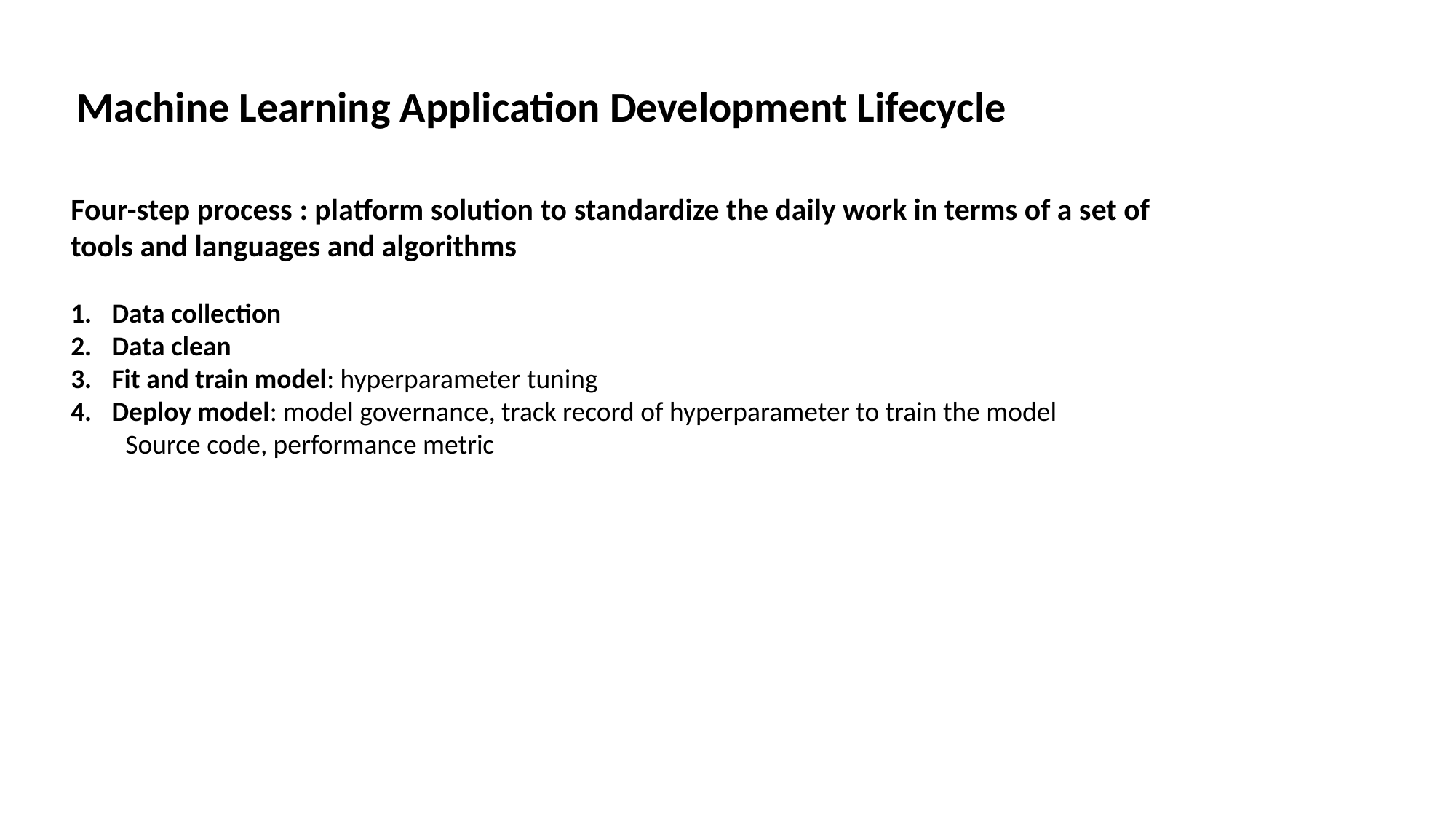

Machine Learning Application Development Lifecycle
Four-step process : platform solution to standardize the daily work in terms of a set of tools and languages and algorithms

Data collection
Data clean
Fit and train model: hyperparameter tuning
Deploy model: model governance, track record of hyperparameter to train the model
Source code, performance metric